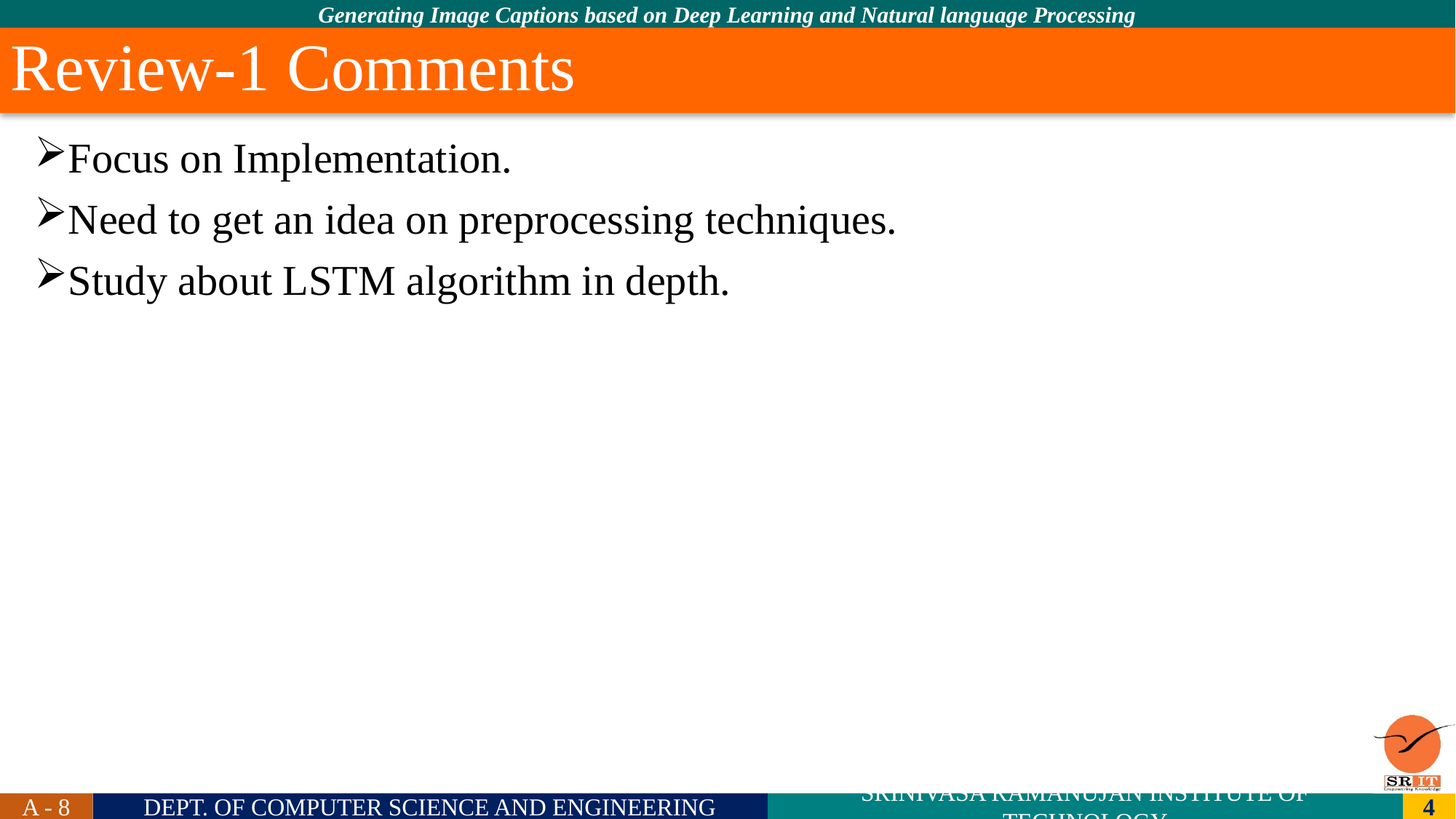

Review-1 Comments
Focus on Implementation.
Need to get an idea on preprocessing techniques.
Study about LSTM algorithm in depth.